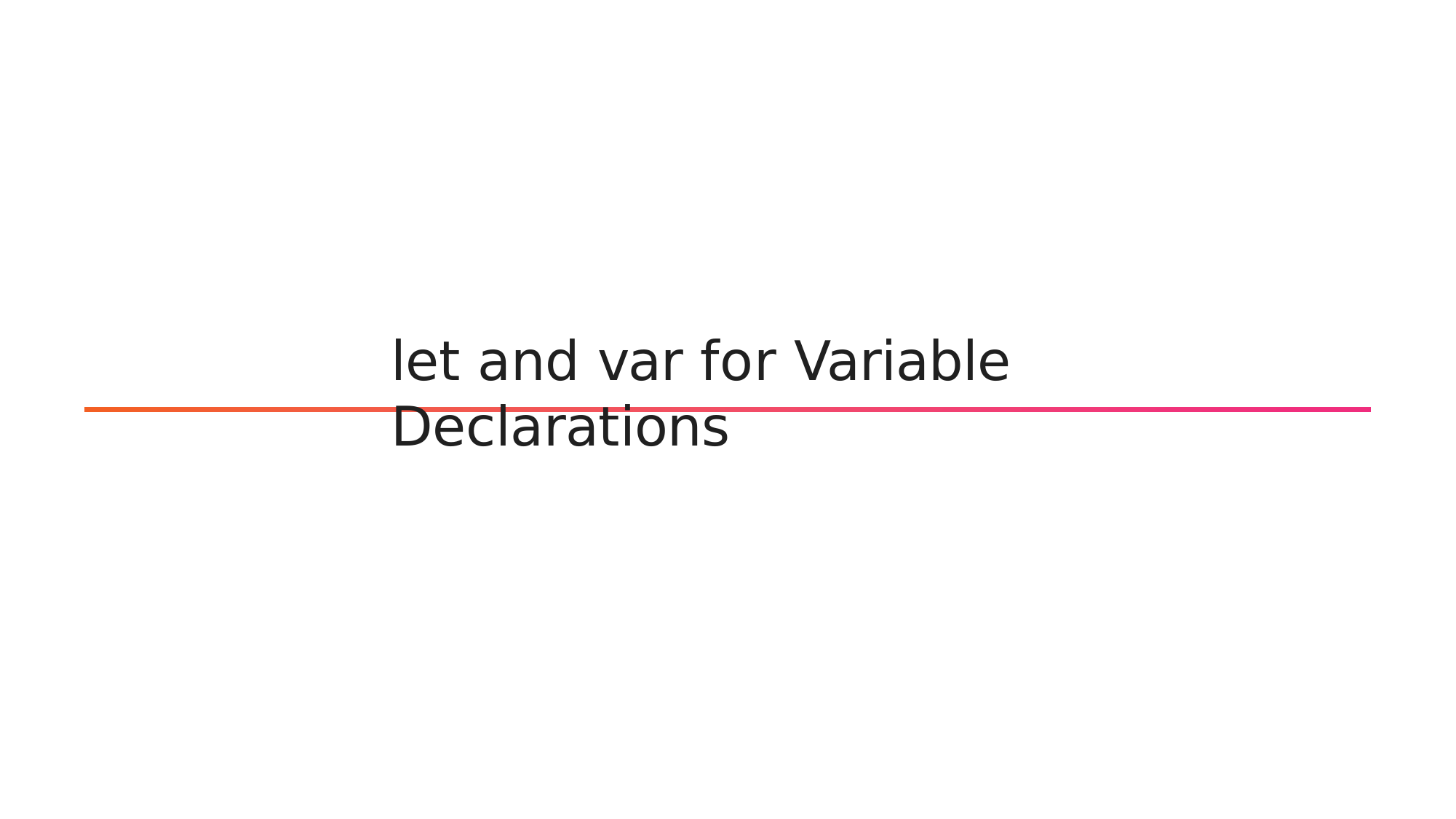

# let and var for Variable Declarations
7